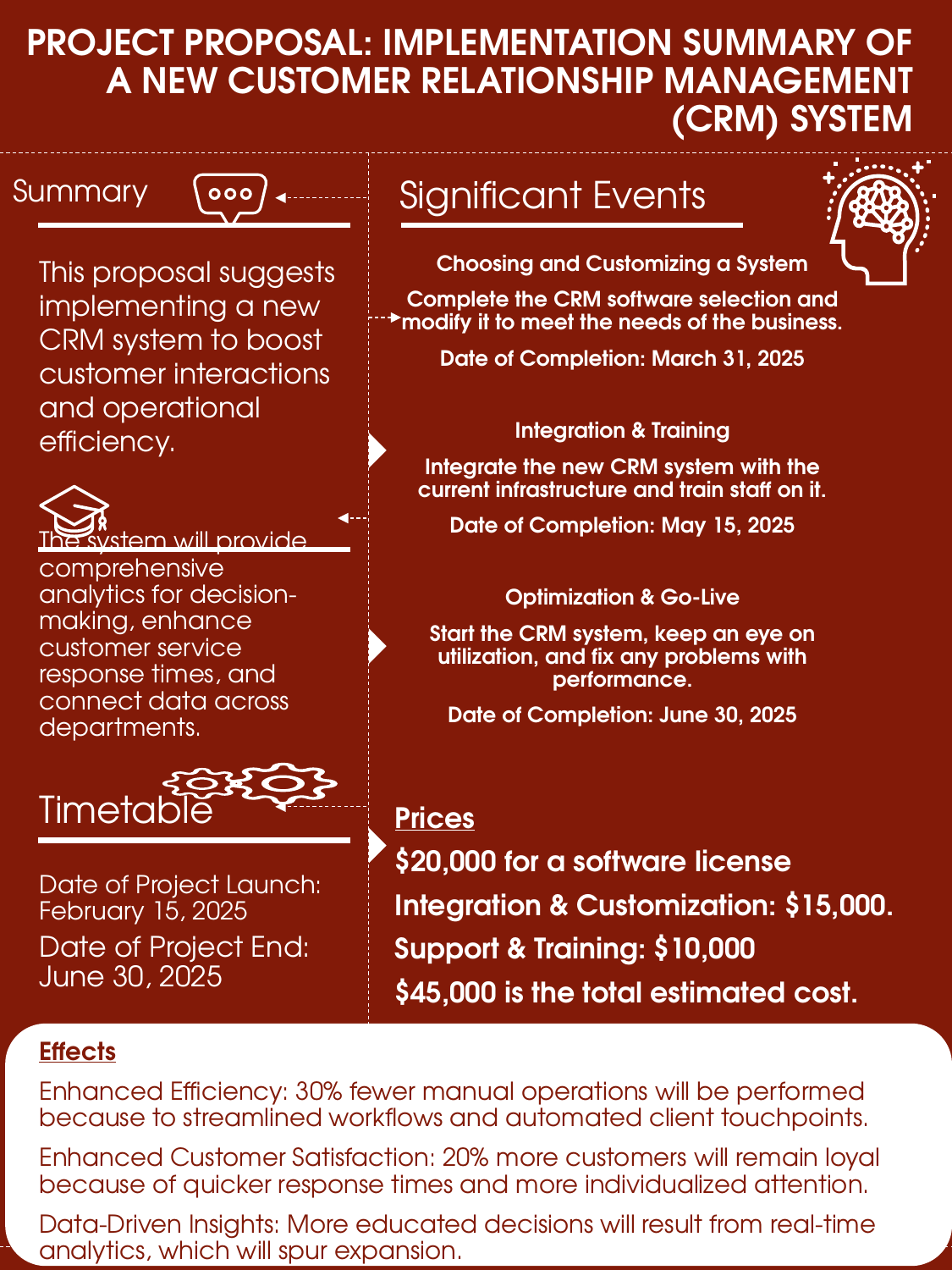

# Project Proposal: Implementation Summary of a New Customer Relationship Management (CRM) System

Summary
Significant Events
Choosing and Customizing a System
Complete the CRM software selection and modify it to meet the needs of the business.
Date of Completion: March 31, 2025

Integration & Training
Integrate the new CRM system with the current infrastructure and train staff on it.
Date of Completion: May 15, 2025

Optimization & Go-Live
Start the CRM system, keep an eye on utilization, and fix any problems with performance.
Date of Completion: June 30, 2025
This proposal suggests implementing a new CRM system to boost customer interactions and operational efficiency.

The system will provide comprehensive analytics for decision-making, enhance customer service response times, and connect data across departments.

Timetable

Prices
$20,000 for a software license
Integration & Customization: $15,000.
Support & Training: $10,000
$45,000 is the total estimated cost.
Date of Project Launch: February 15, 2025
Date of Project End: June 30, 2025

[Dates From]-[To]
Effects
Enhanced Efficiency: 30% fewer manual operations will be performed because to streamlined workflows and automated client touchpoints.
Enhanced Customer Satisfaction: 20% more customers will remain loyal because of quicker response times and more individualized attention.
Data-Driven Insights: More educated decisions will result from real-time analytics, which will spur expansion.